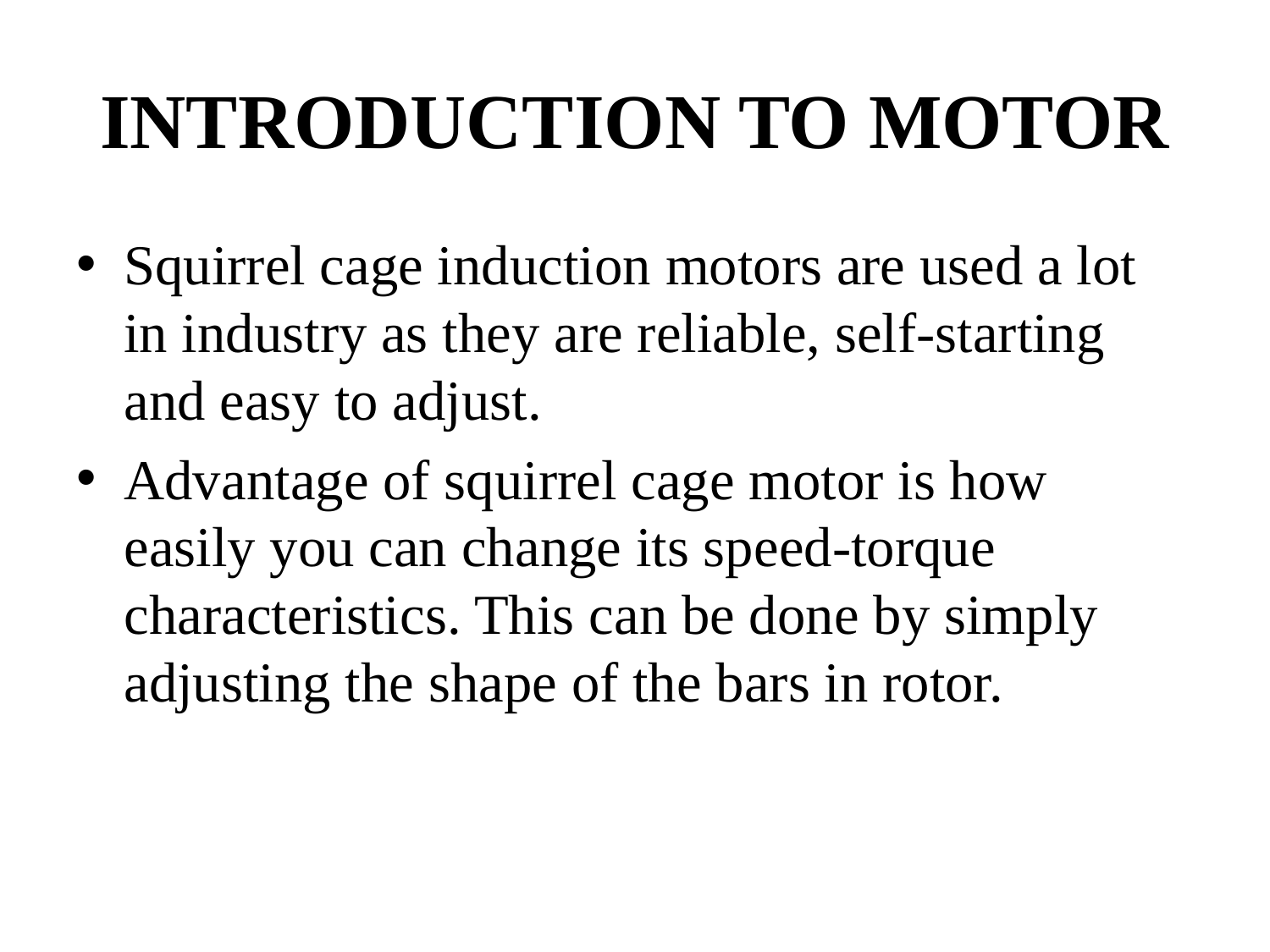

# INTRODUCTION TO MOTOR
Squirrel cage induction motors are used a lot in industry as they are reliable, self-starting and easy to adjust.
Advantage of squirrel cage motor is how easily you can change its speed-torque characteristics. This can be done by simply adjusting the shape of the bars in rotor.